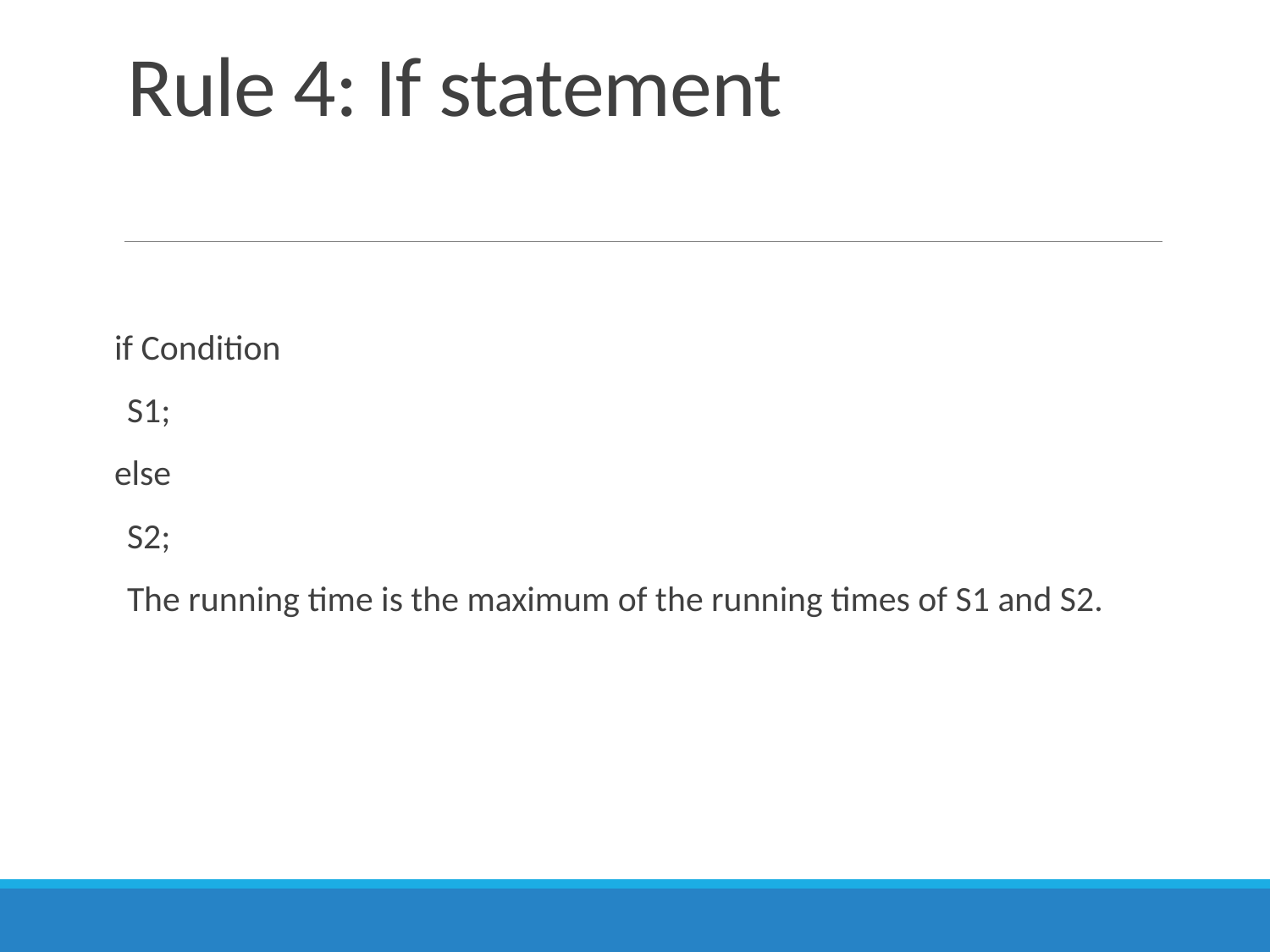

# Rule 4: If statement

if Condition
	S1;
else
	S2;
The running time is the maximum of the running times of S1 and S2.